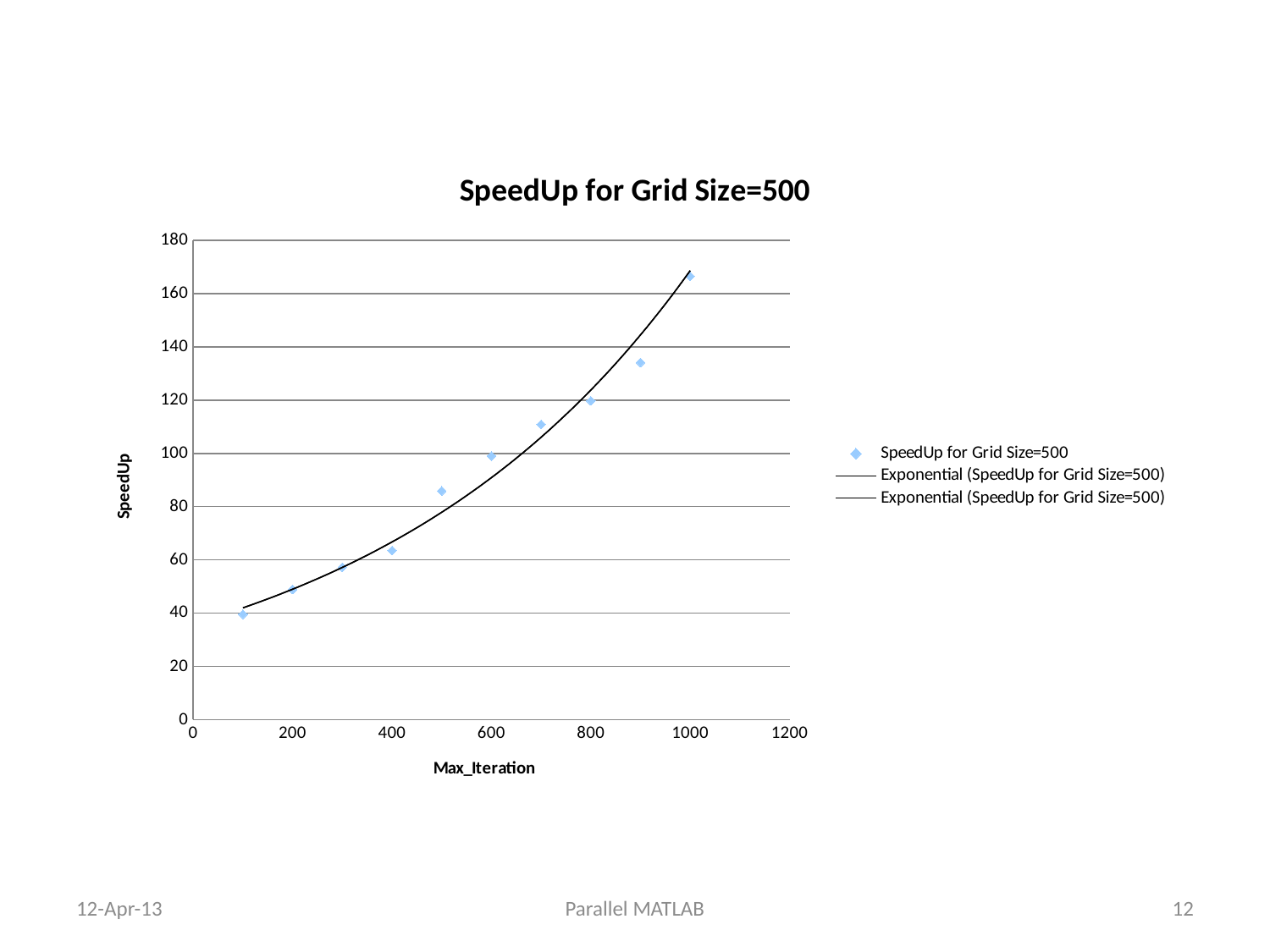

### Chart:

| Category |  |
|---|---|
12-Apr-13
Parallel MATLAB
12